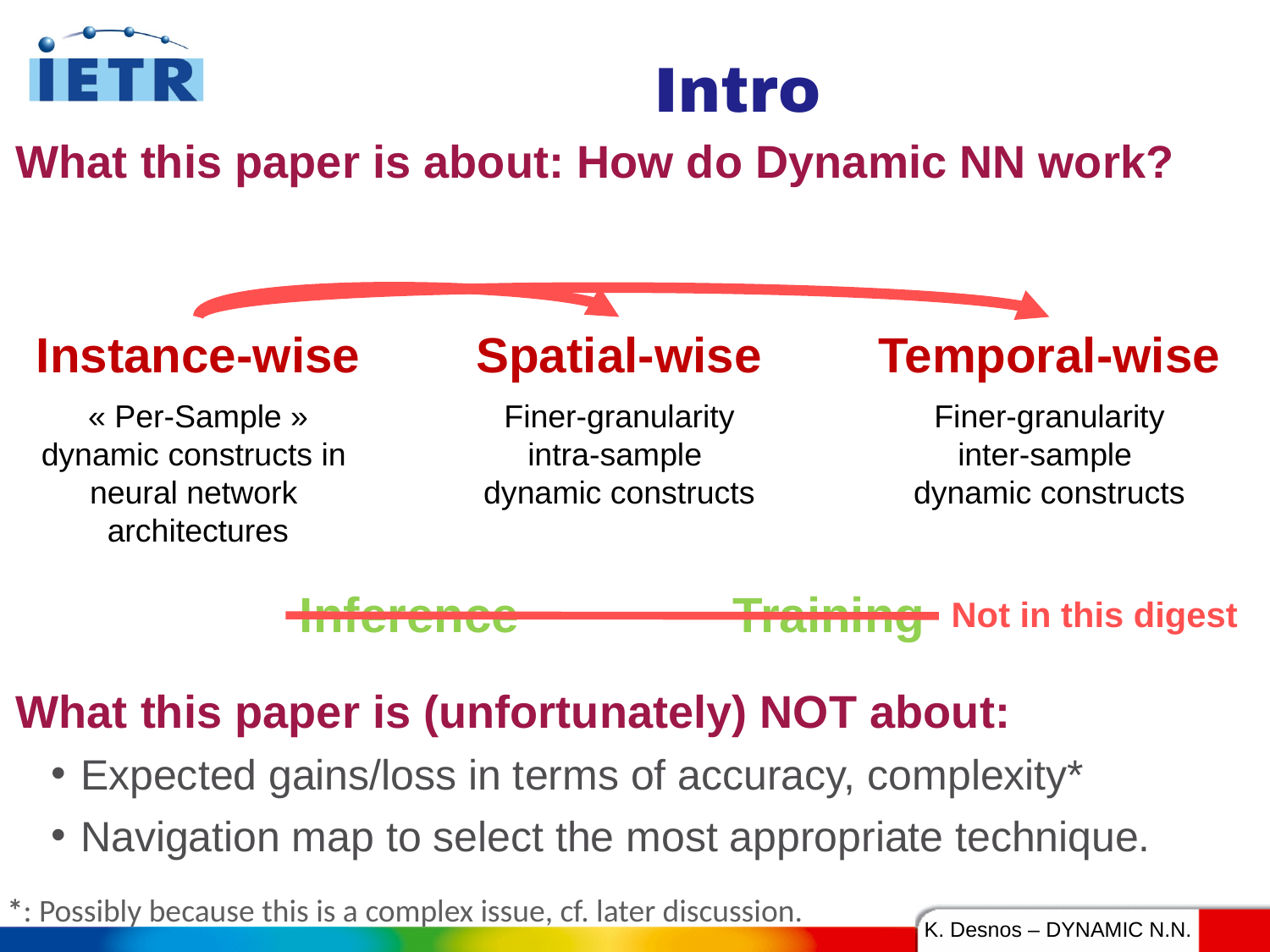

# Intro
What this paper is about: How do Dynamic NN work?

Instance-wise
Spatial-wise
Temporal-wise
« Per-Sample »
dynamic constructs in
neural network
architectures
Finer-granularity
intra-sample
dynamic constructs
Finer-granularity
inter-sample
dynamic constructs
Inference
Training
Not in this digest
What this paper is (unfortunately) NOT about:
Expected gains/loss in terms of accuracy, complexity*
Navigation map to select the most appropriate technique.

*: Possibly because this is a complex issue, cf. later discussion.